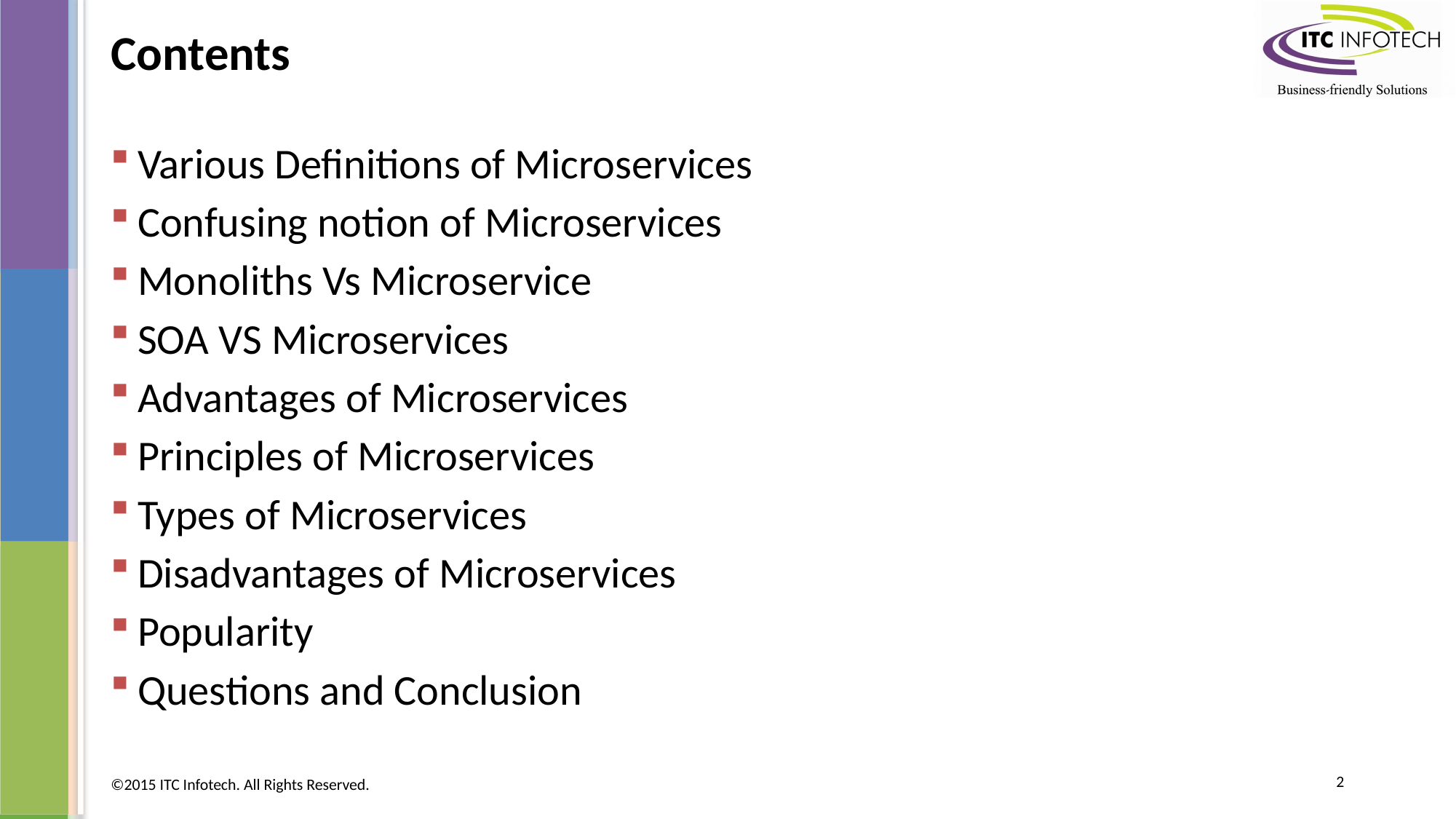

# Contents
Various Definitions of Microservices
Confusing notion of Microservices
Monoliths Vs Microservice
SOA VS Microservices
Advantages of Microservices
Principles of Microservices
Types of Microservices
Disadvantages of Microservices
Popularity
Questions and Conclusion

2
©2015 ITC Infotech. All Rights Reserved.